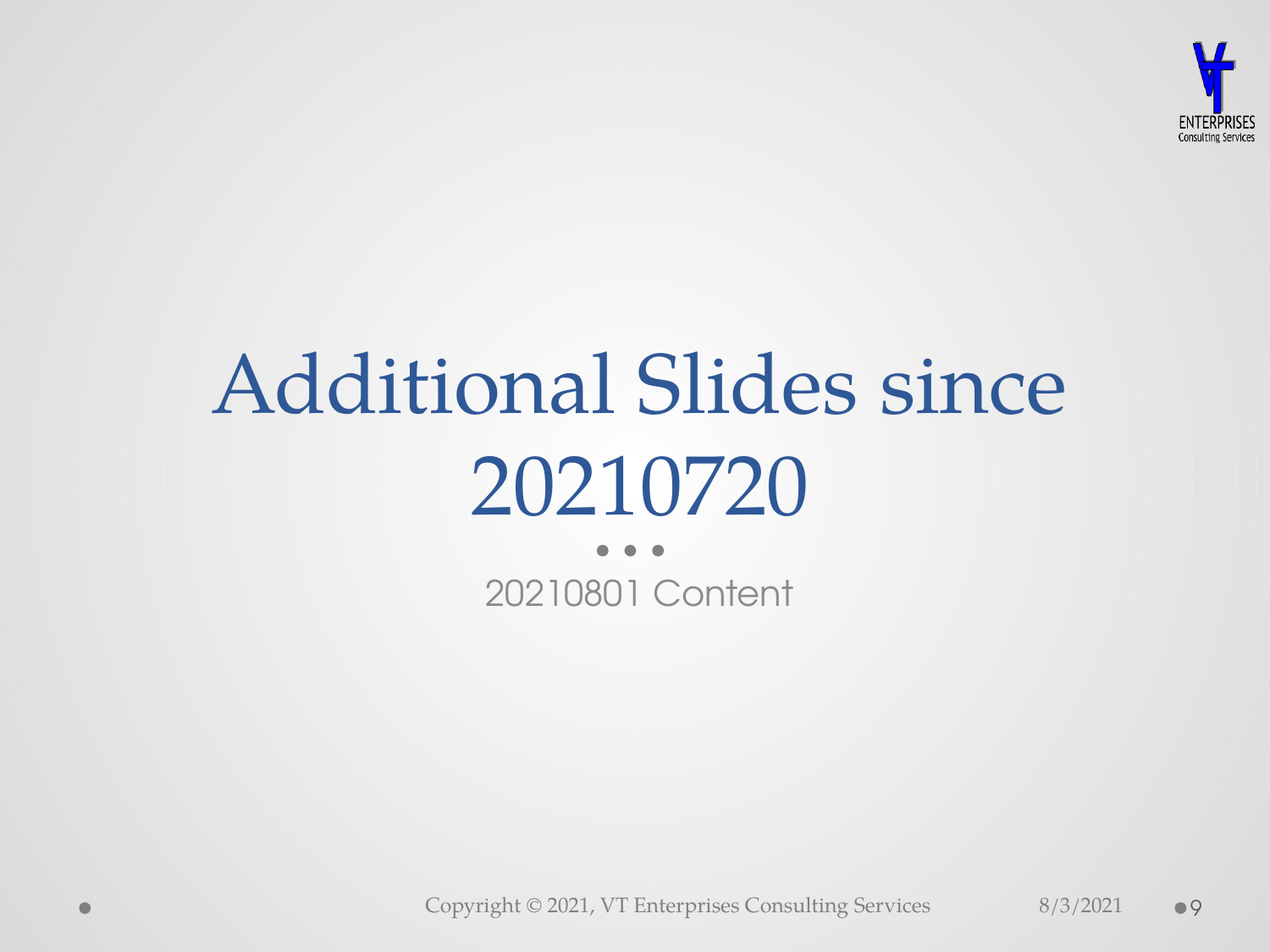

# Additional Slides since 20210720
20210801 Content
9
8/3/2021